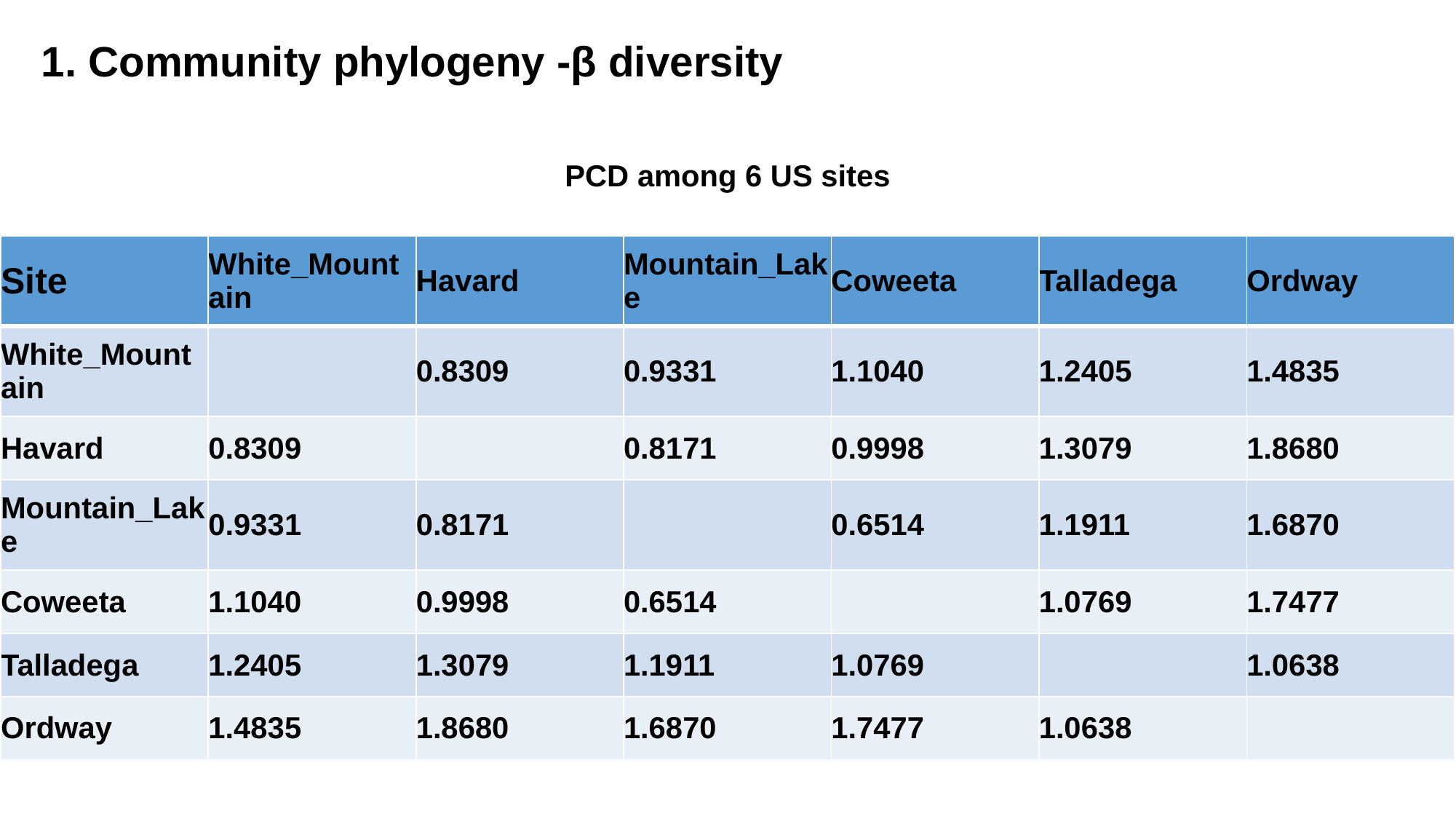

1. Community phylogeny -β diversity
PCD among 6 US sites
| Site | White\_Mountain | Havard | Mountain\_Lake | Coweeta | Talladega | Ordway |
| --- | --- | --- | --- | --- | --- | --- |
| White\_Mountain |  | 0.8309 | 0.9331 | 1.1040 | 1.2405 | 1.4835 |
| Havard | 0.8309 |  | 0.8171 | 0.9998 | 1.3079 | 1.8680 |
| Mountain\_Lake | 0.9331 | 0.8171 |  | 0.6514 | 1.1911 | 1.6870 |
| Coweeta | 1.1040 | 0.9998 | 0.6514 |  | 1.0769 | 1.7477 |
| Talladega | 1.2405 | 1.3079 | 1.1911 | 1.0769 |  | 1.0638 |
| Ordway | 1.4835 | 1.8680 | 1.6870 | 1.7477 | 1.0638 |  |